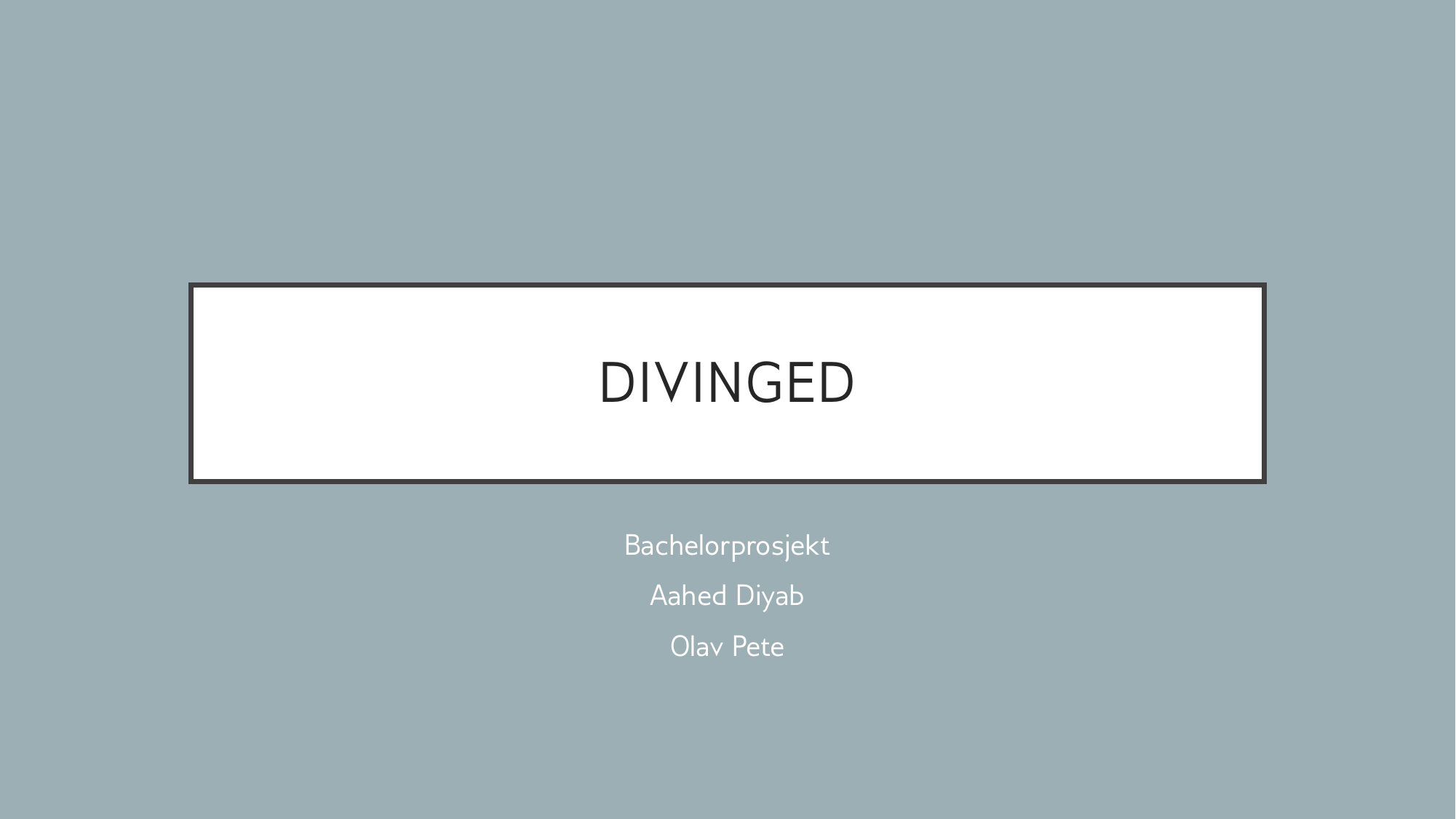

# DivingEd
Bachelorprosjekt
Aahed Diyab
Olav Pete